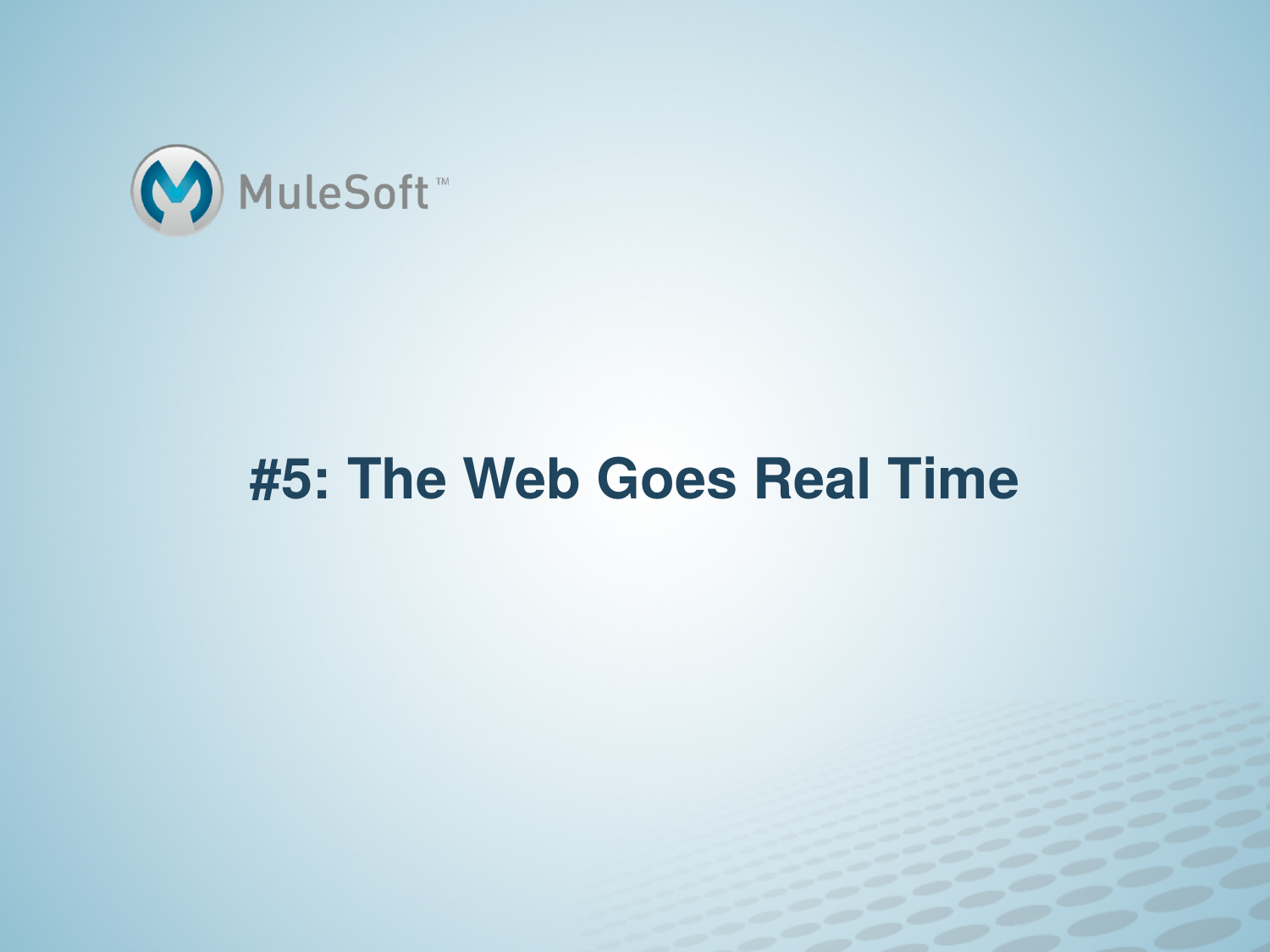

# #5: The Web Goes Real Time